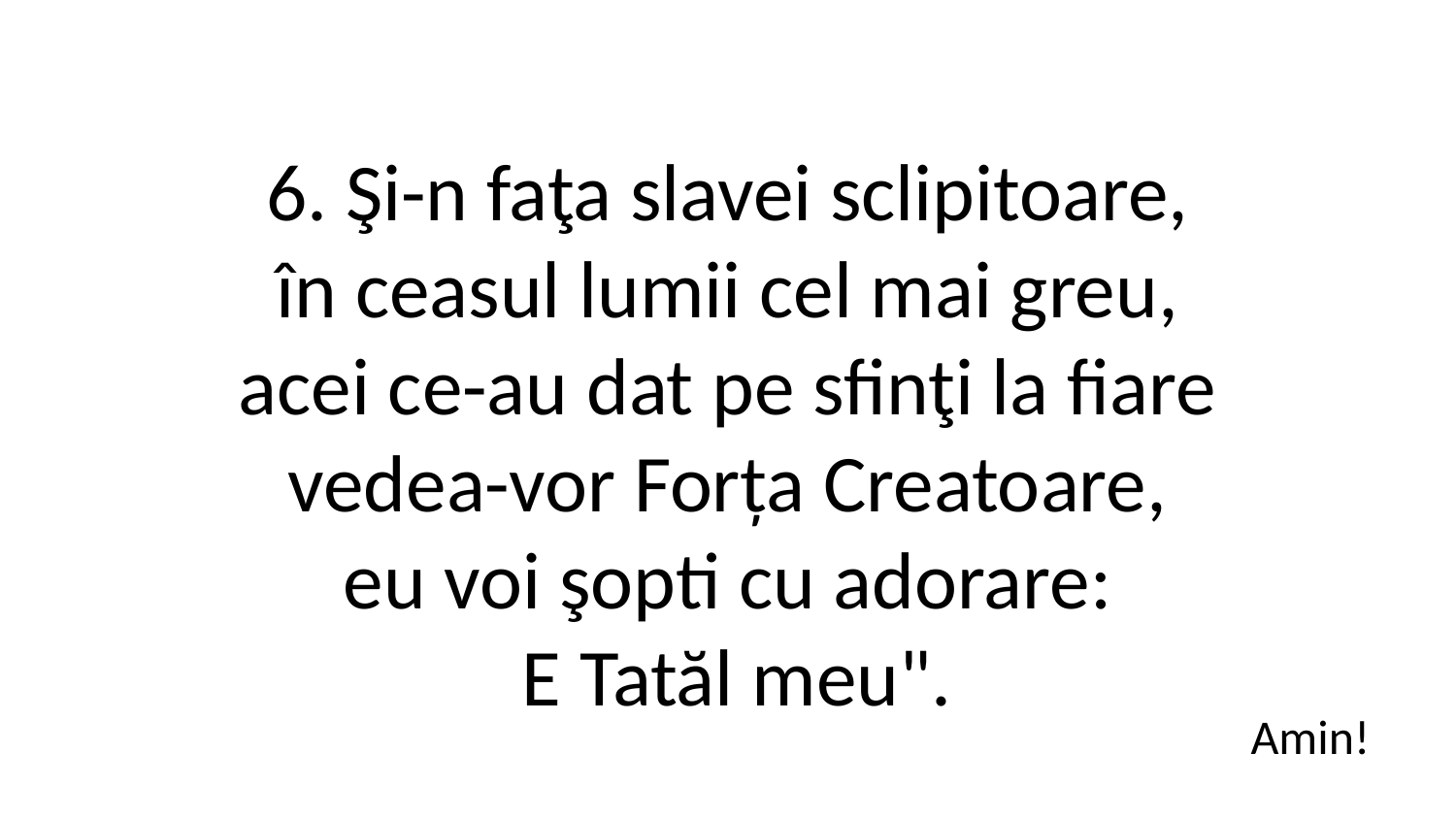

6. Şi-n faţa slavei sclipitoare,
în ceasul lumii cel mai greu,
acei ce-au dat pe sfinţi la fiare
vedea-vor Forța Creatoare,
eu voi şopti cu adorare:
 E Tatăl meu".

Amin!